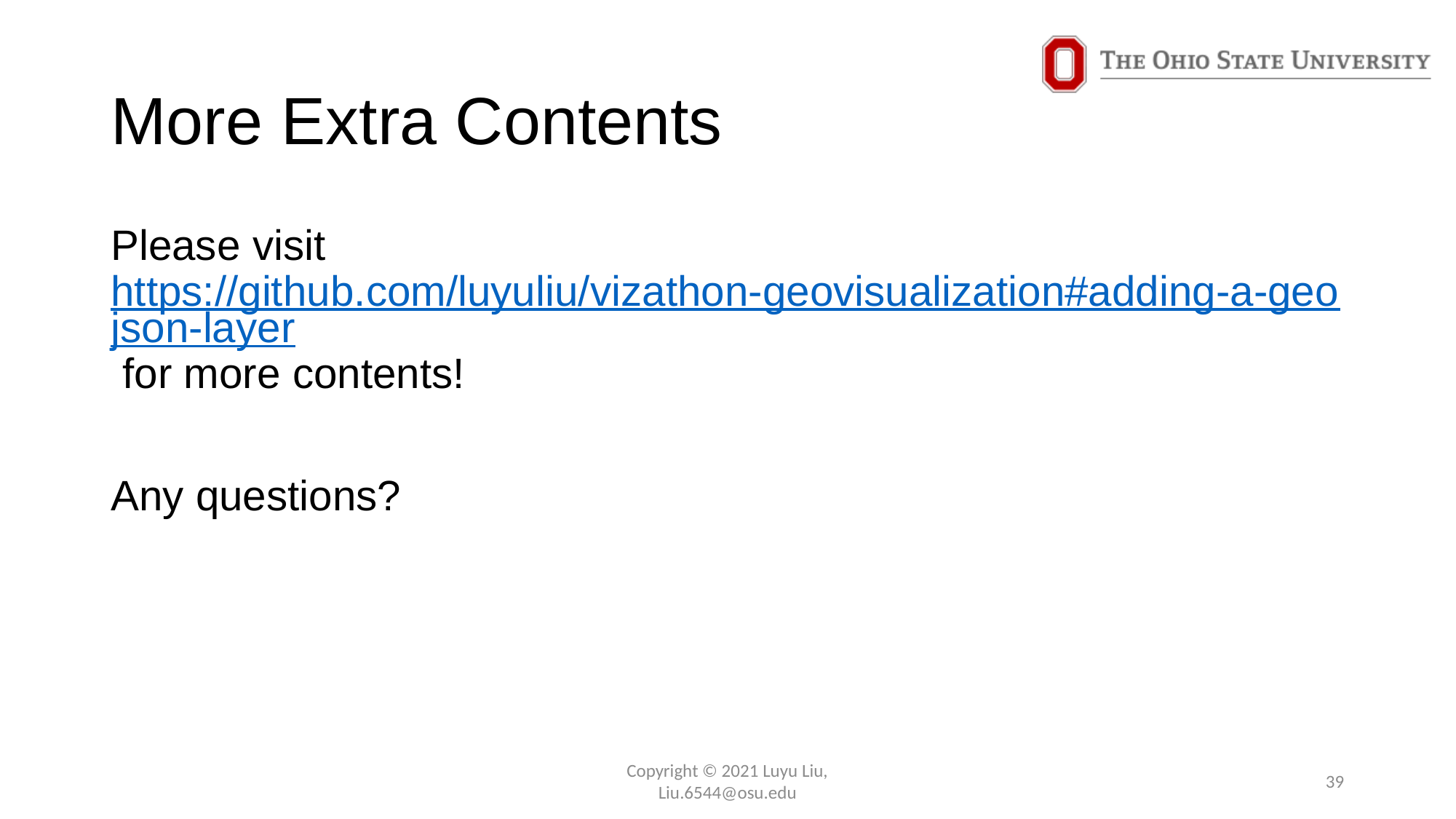

# More Extra Contents
Please visit https://github.com/luyuliu/vizathon-geovisualization#adding-a-geojson-layer for more contents!

Any questions?
Copyright © 2021 Luyu Liu,
Liu.6544@osu.edu
39